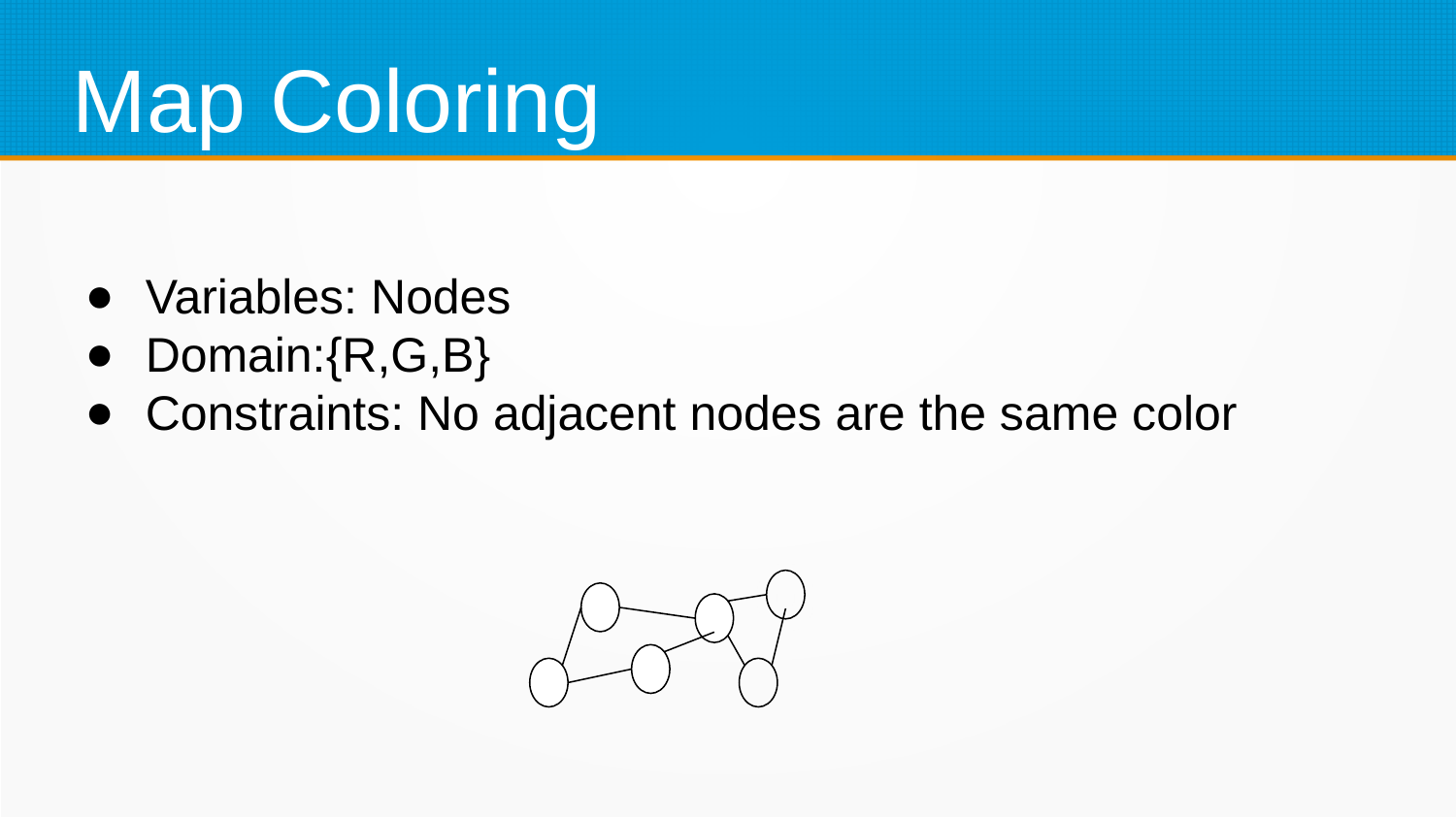

Map Coloring

Variables: Nodes
Domain:{R,G,B}
Constraints: No adjacent nodes are the same color